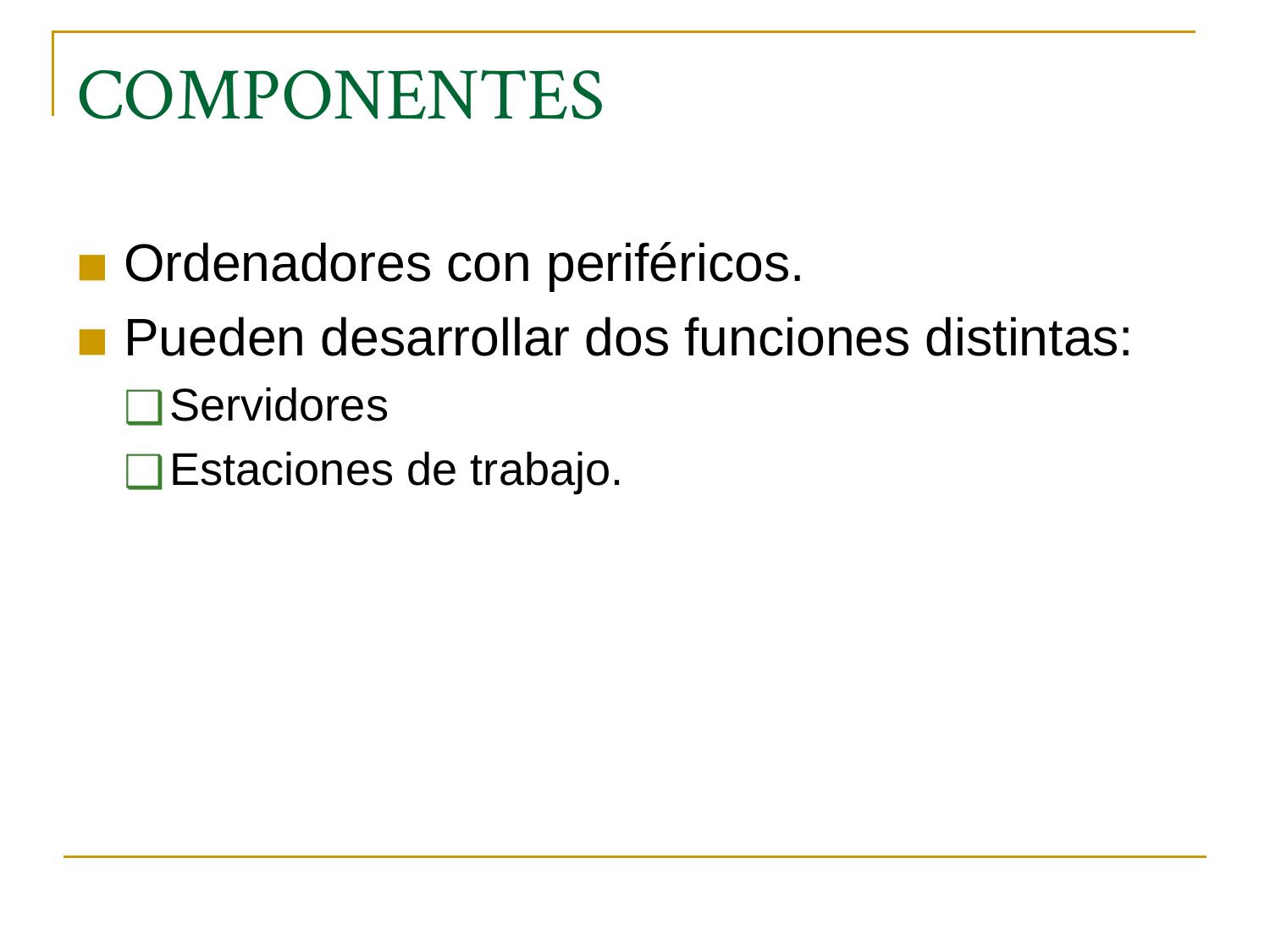

# COMPONENTES
Ordenadores con periféricos.
Pueden desarrollar dos funciones distintas:
Servidores
Estaciones de trabajo.